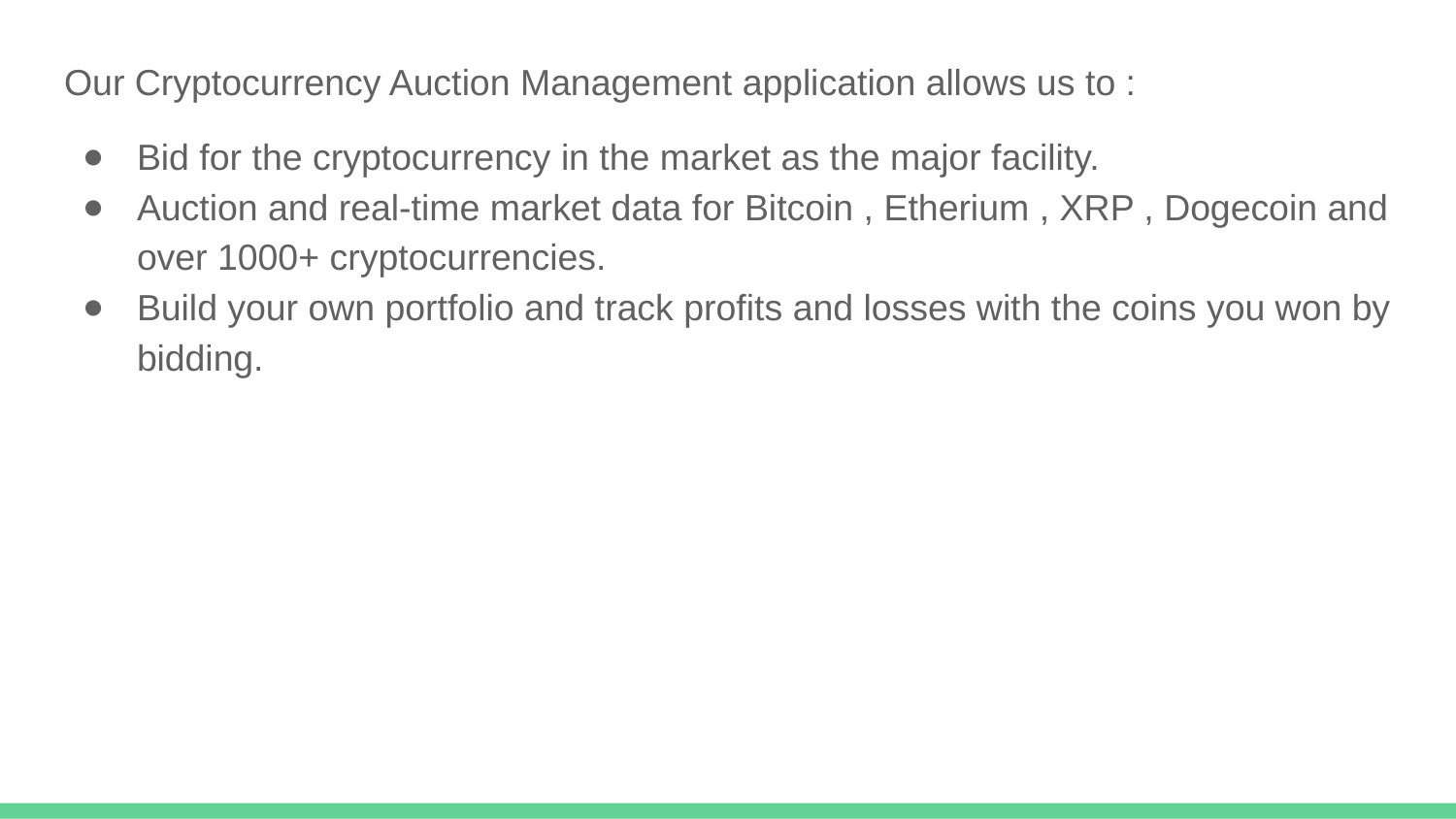

Our Cryptocurrency Auction Management application allows us to :
Bid for the cryptocurrency in the market as the major facility.
Auction and real-time market data for Bitcoin , Etherium , XRP , Dogecoin and over 1000+ cryptocurrencies.
Build your own portfolio and track profits and losses with the coins you won by bidding.